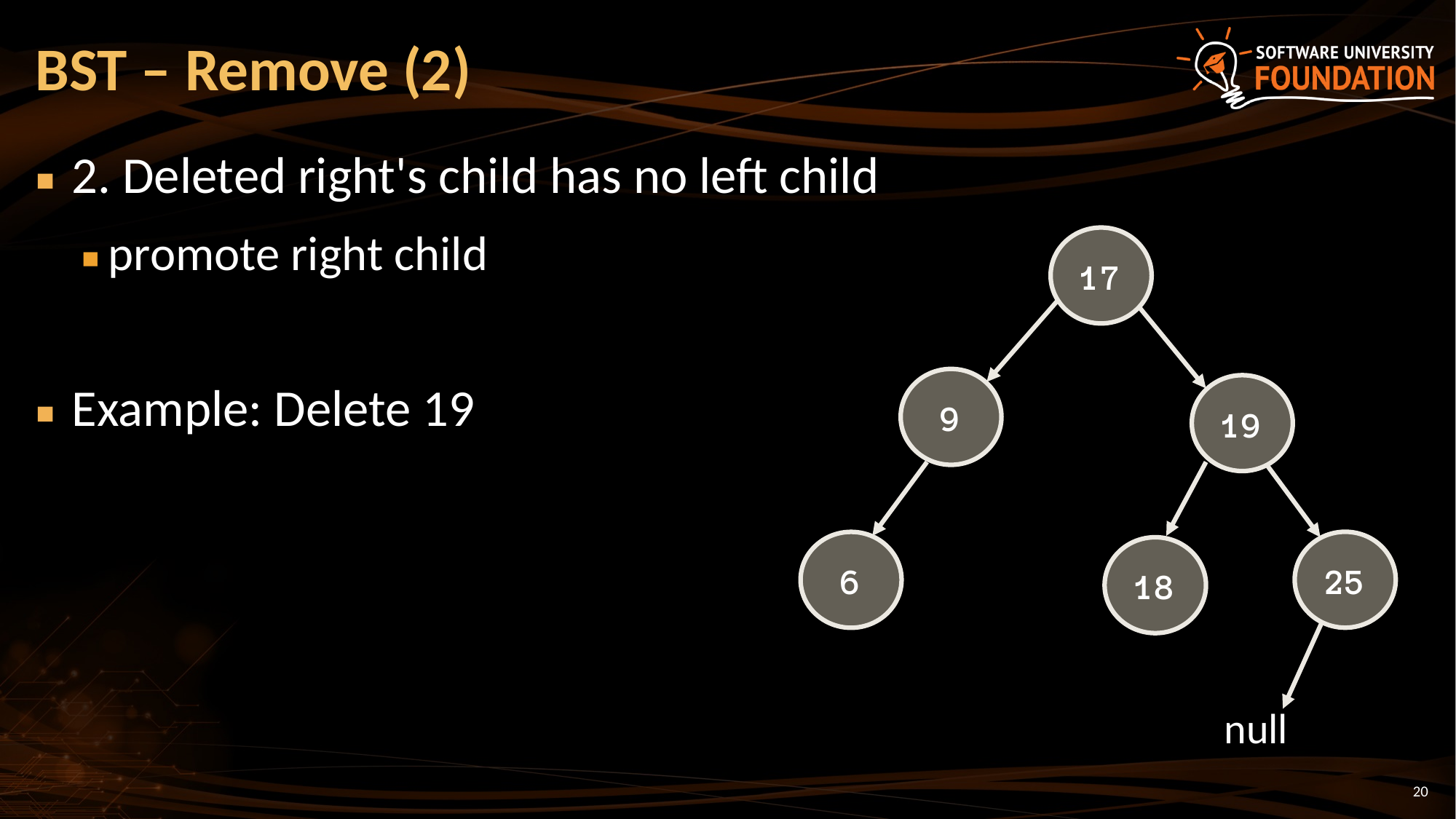

# BST – Remove (2)
2. Deleted right's child has no left child
promote right child

Example: Delete 19
17
9
19
25
6
18
null
20